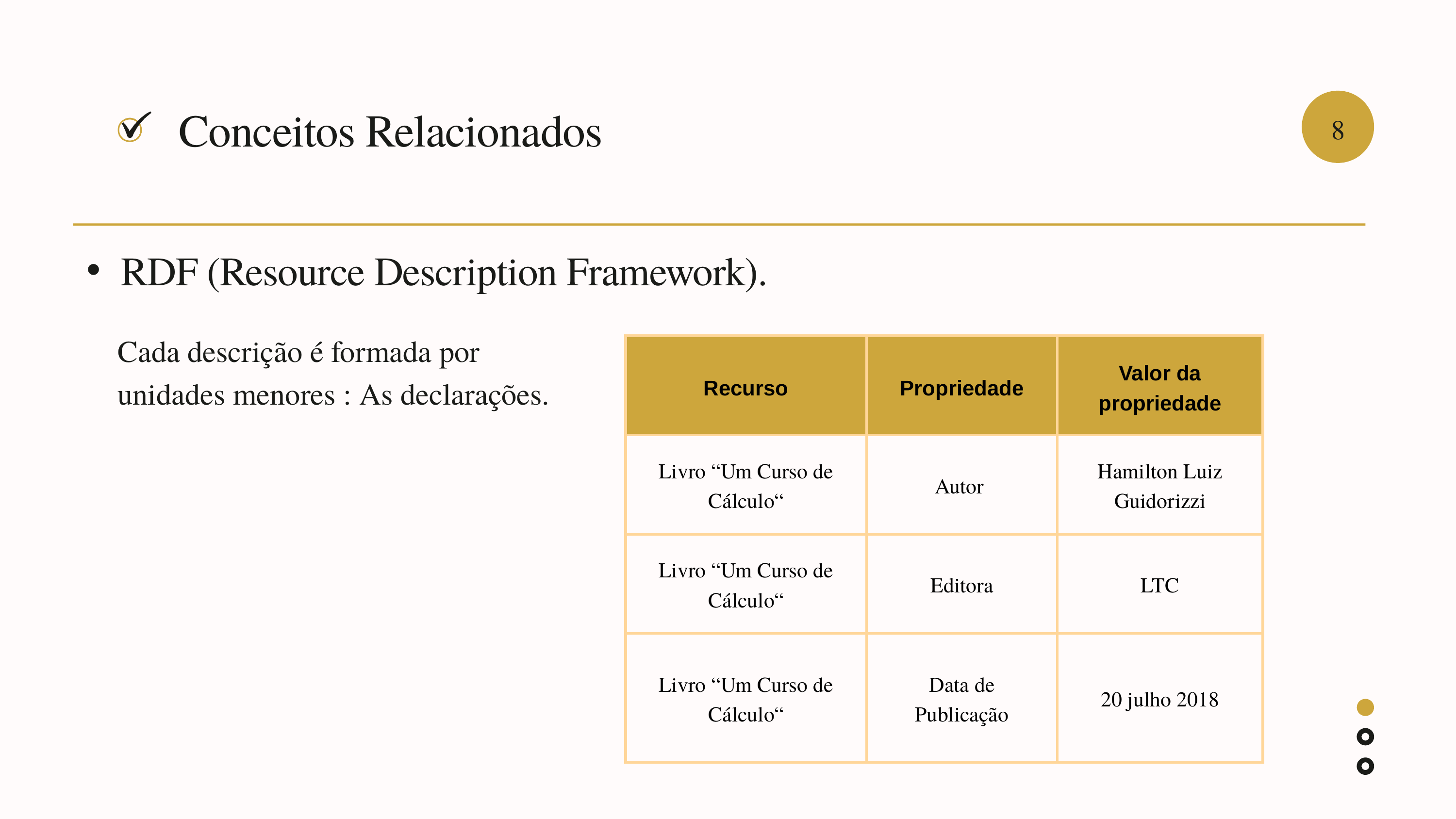

Conceitos Relacionados
8

RDF (Resource Description Framework).

Cada descrição é formada por unidades menores : As declarações.
| Recurso | Propriedade | Valor da propriedade |
| --- | --- | --- |
| Livro “Um Curso de Cálculo“ | Autor | Hamilton Luiz Guidorizzi |
| Livro “Um Curso de Cálculo“ | Editora | LTC |
| Livro “Um Curso de Cálculo“ | Data de Publicação | 20 julho 2018 |